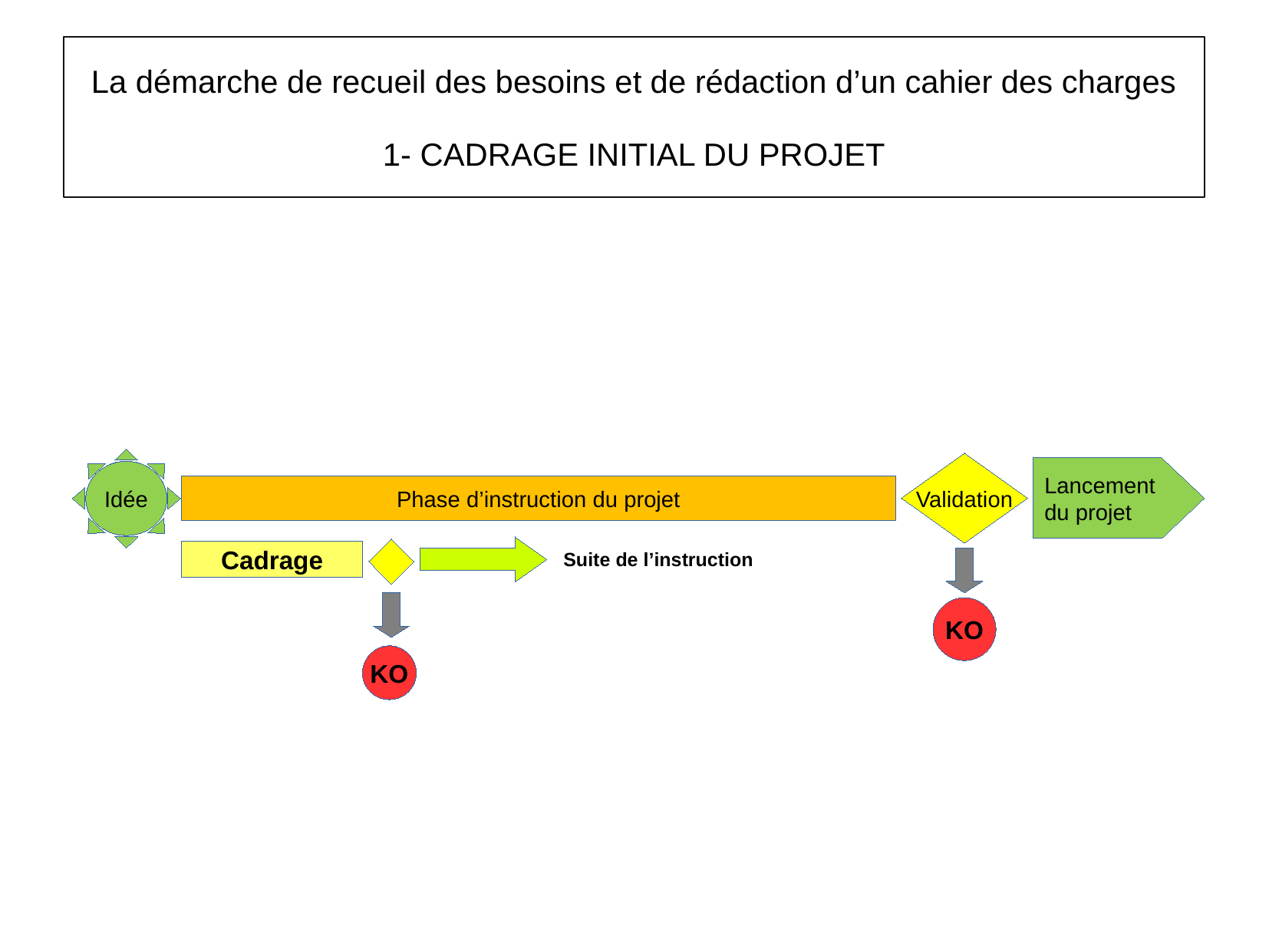

La démarche de recueil des besoins et de rédaction d’un cahier des charges

1- CADRAGE INITIAL DU PROJET
Idée
Validation
Lancement
du projet
Phase d’instruction du projet

Cadrage
Suite de l’instruction

KO
KO